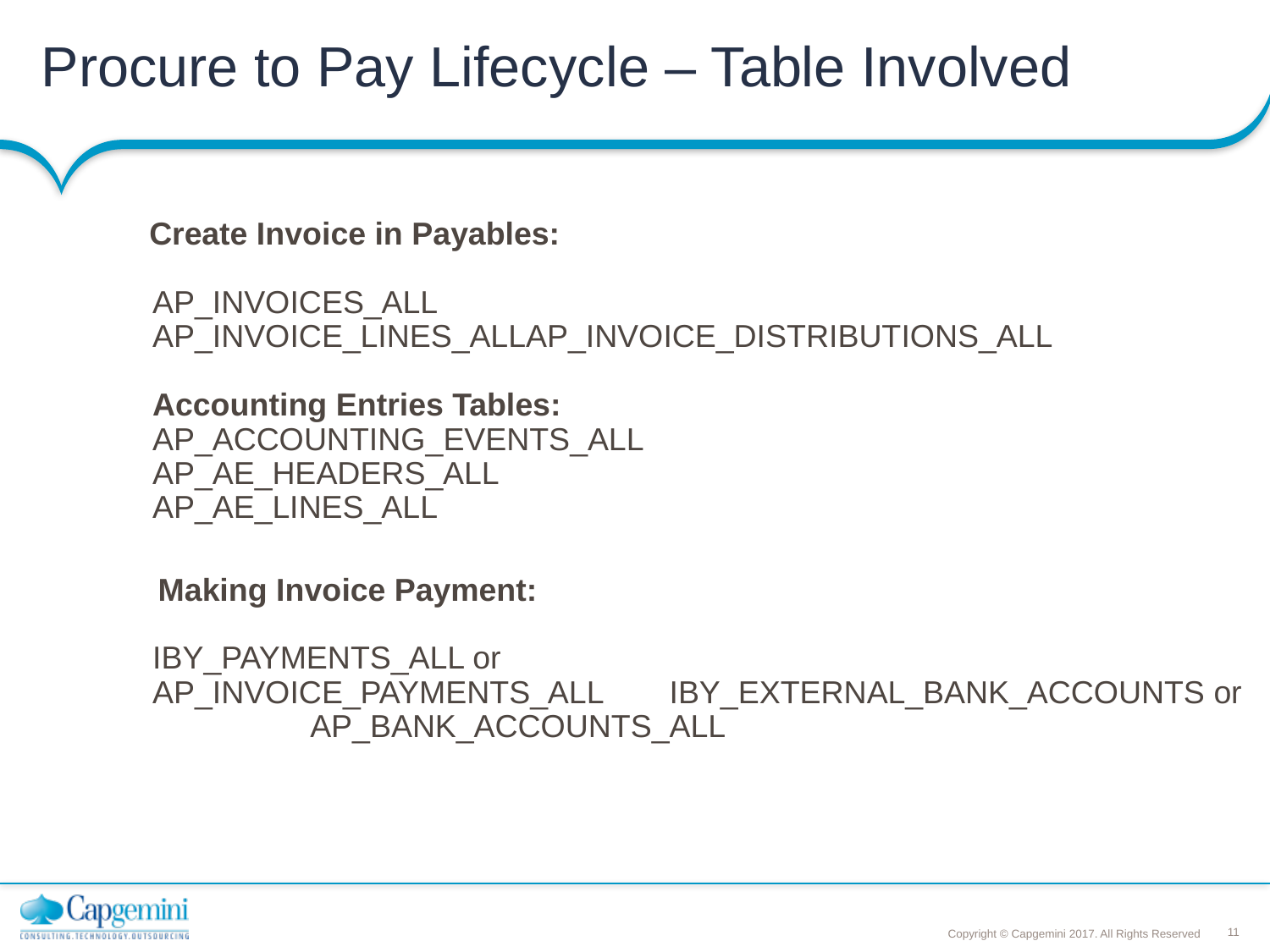

# Procure to Pay Lifecycle – Table Involved
  Create Invoice in Payables:
AP_INVOICES_ALL
AP_INVOICE_LINES_ALLAP_INVOICE_DISTRIBUTIONS_ALL
Accounting Entries Tables:
AP_ACCOUNTING_EVENTS_ALL
AP_AE_HEADERS_ALL
AP_AE_LINES_ALL
   Making Invoice Payment:
IBY_PAYMENTS_ALL or                                          AP_INVOICE_PAYMENTS_ALL   	 IBY_EXTERNAL_BANK_ACCOUNTS or                    AP_BANK_ACCOUNTS_ALL